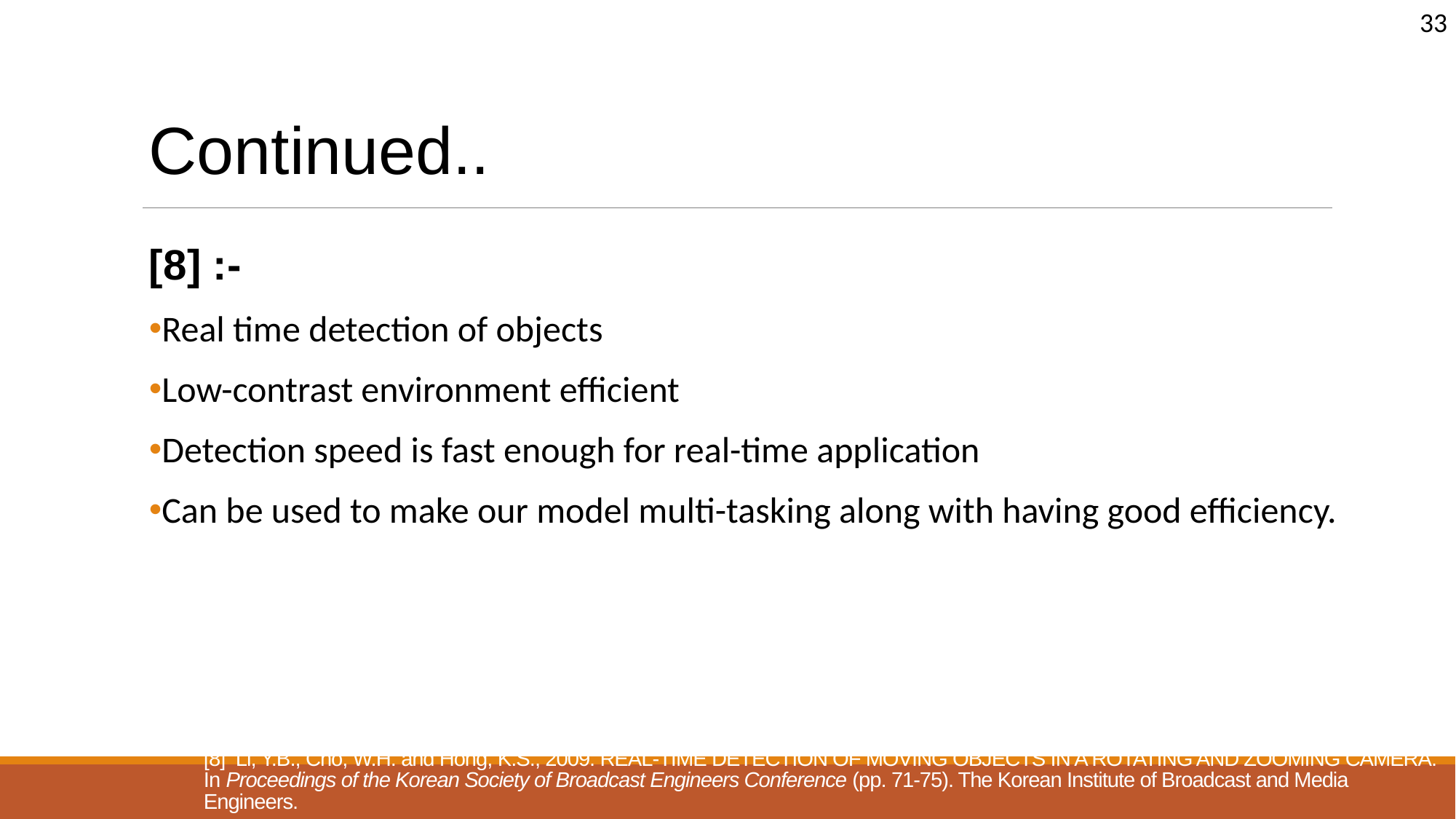

33
Continued..

[8] :-
Real time detection of objects
Low-contrast environment efficient
Detection speed is fast enough for real-time application
Can be used to make our model multi-tasking along with having good efficiency.​

[8]  Li, Y.B., Cho, W.H. and Hong, K.S., 2009. REAL-TIME DETECTION OF MOVING OBJECTS IN A ROTATING AND ZOOMING CAMERA. In Proceedings of the Korean Society of Broadcast Engineers Conference (pp. 71-75). The Korean Institute of Broadcast and Media Engineers.